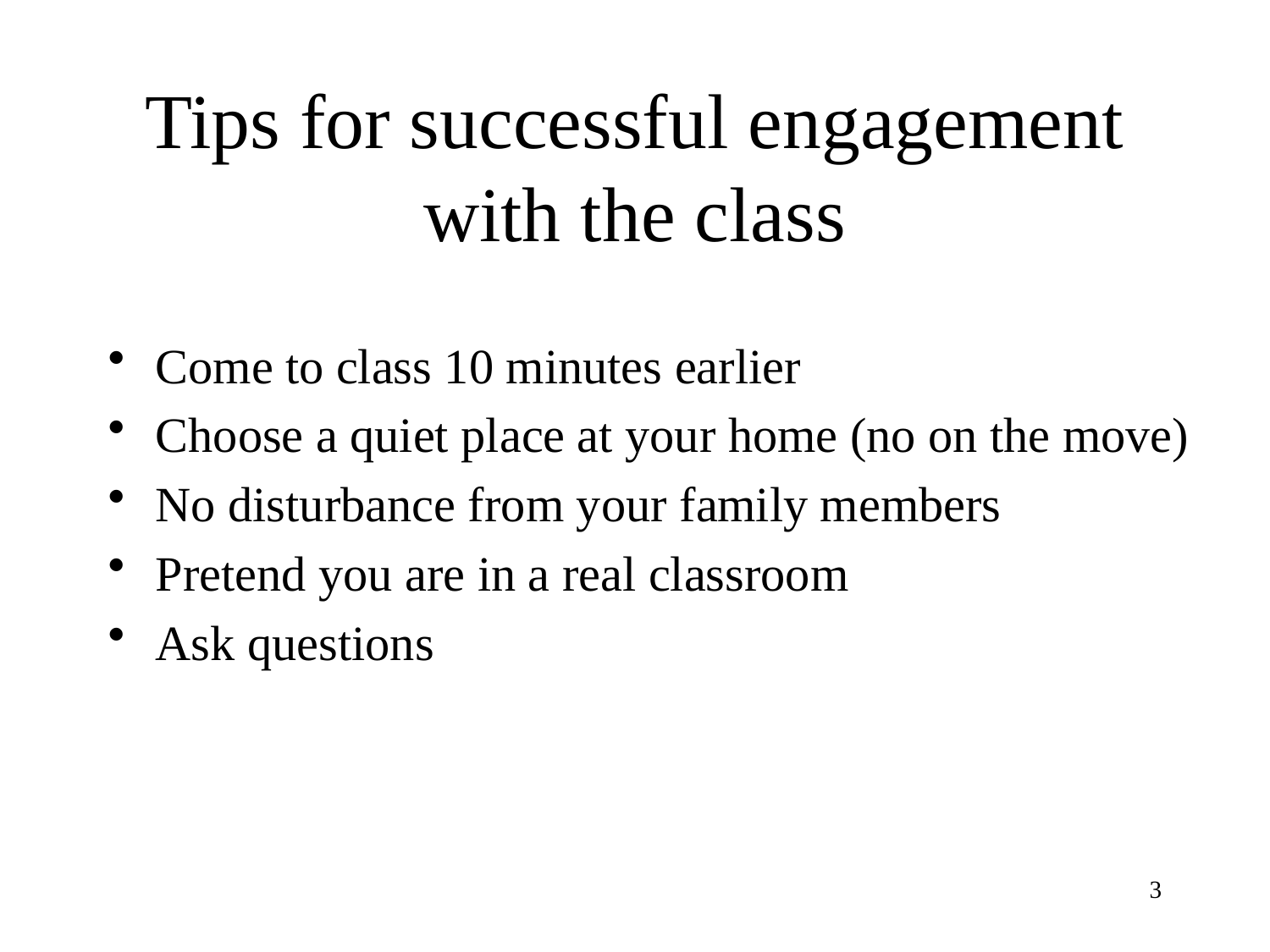

# Tips for successful engagement with the class
Come to class 10 minutes earlier
Choose a quiet place at your home (no on the move)
No disturbance from your family members
Pretend you are in a real classroom
Ask questions
3